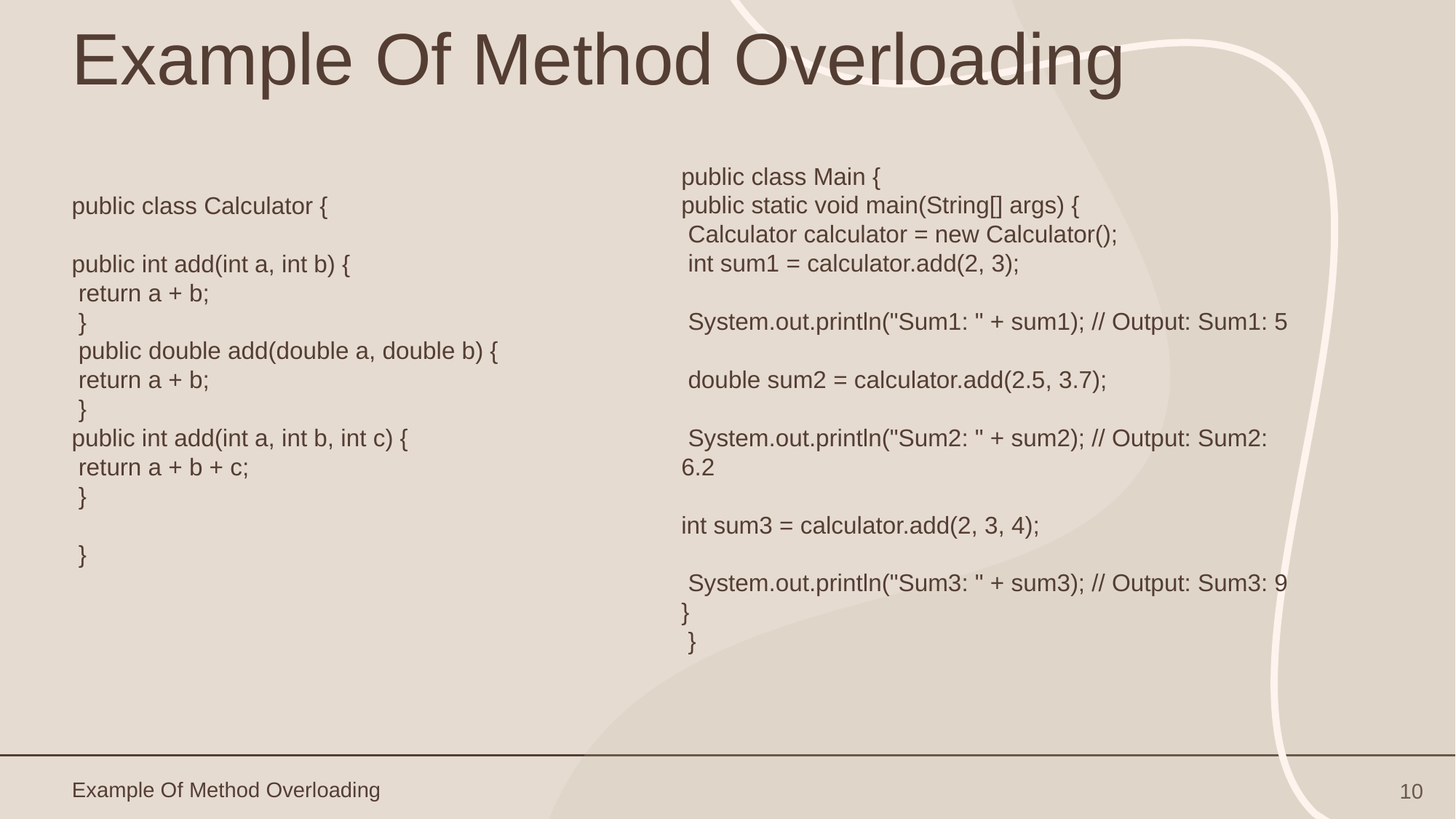

# Example Of Method Overloading
public class Main {
public static void main(String[] args) {
 Calculator calculator = new Calculator();
 int sum1 = calculator.add(2, 3);

 System.out.println("Sum1: " + sum1); // Output: Sum1: 5

 double sum2 = calculator.add(2.5, 3.7);

 System.out.println("Sum2: " + sum2); // Output: Sum2: 6.2

int sum3 = calculator.add(2, 3, 4);

 System.out.println("Sum3: " + sum3); // Output: Sum3: 9
}
 }
public class Calculator {

public int add(int a, int b) {
 return a + b;
 }
 public double add(double a, double b) {
 return a + b;
 }
public int add(int a, int b, int c) {
 return a + b + c;
 }

 }
Example Of Method Overloading
10